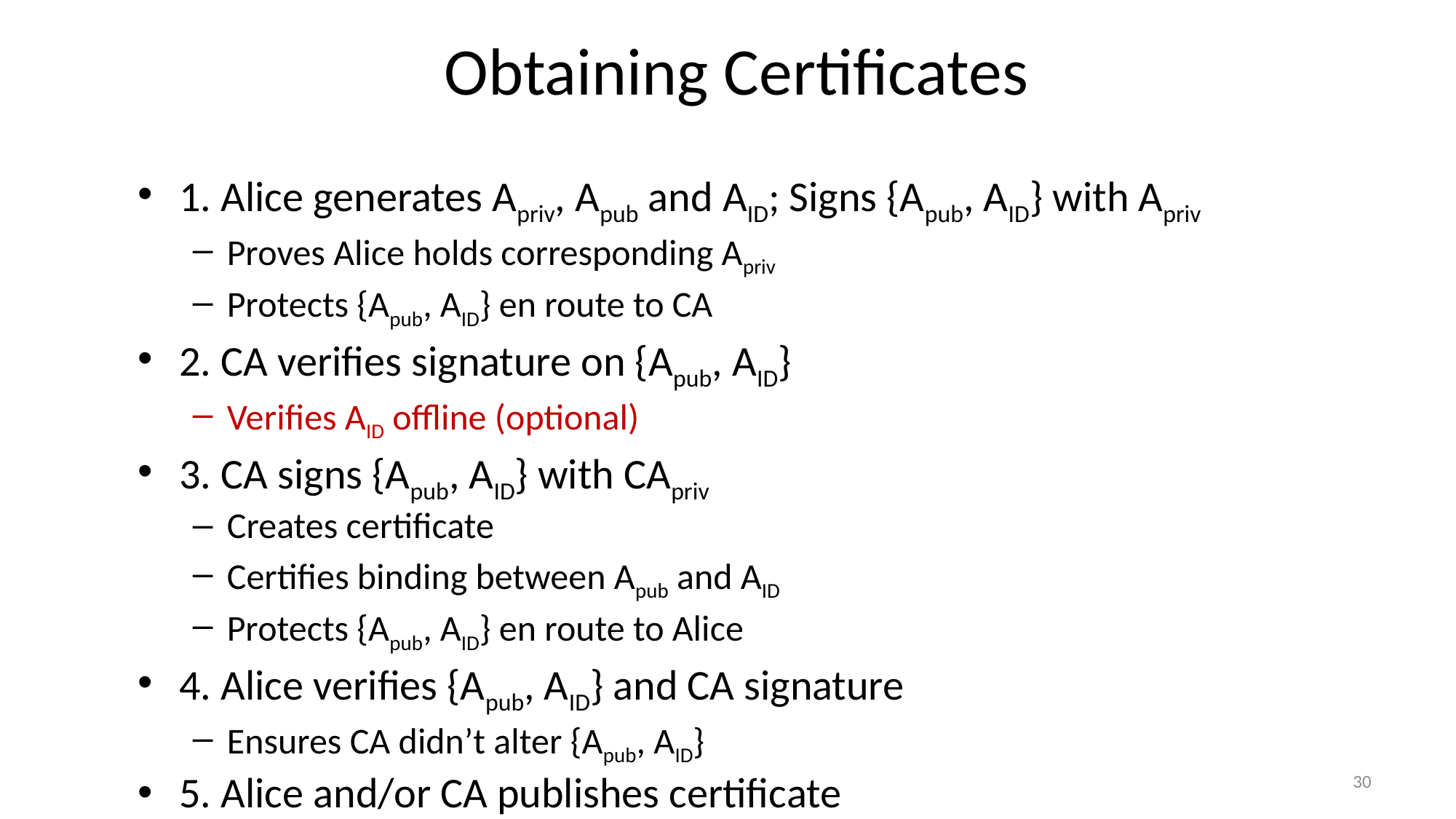

# Obtaining Certificates
1. Alice generates Apriv, Apub and AID; Signs {Apub, AID} with Apriv
Proves Alice holds corresponding Apriv
Protects {Apub, AID} en route to CA
2. CA verifies signature on {Apub, AID}
Verifies AID offline (optional)
3. CA signs {Apub, AID} with CApriv
Creates certificate
Certifies binding between Apub and AID
Protects {Apub, AID} en route to Alice
4. Alice verifies {Apub, AID} and CA signature
Ensures CA didn’t alter {Apub, AID}
5. Alice and/or CA publishes certificate

30